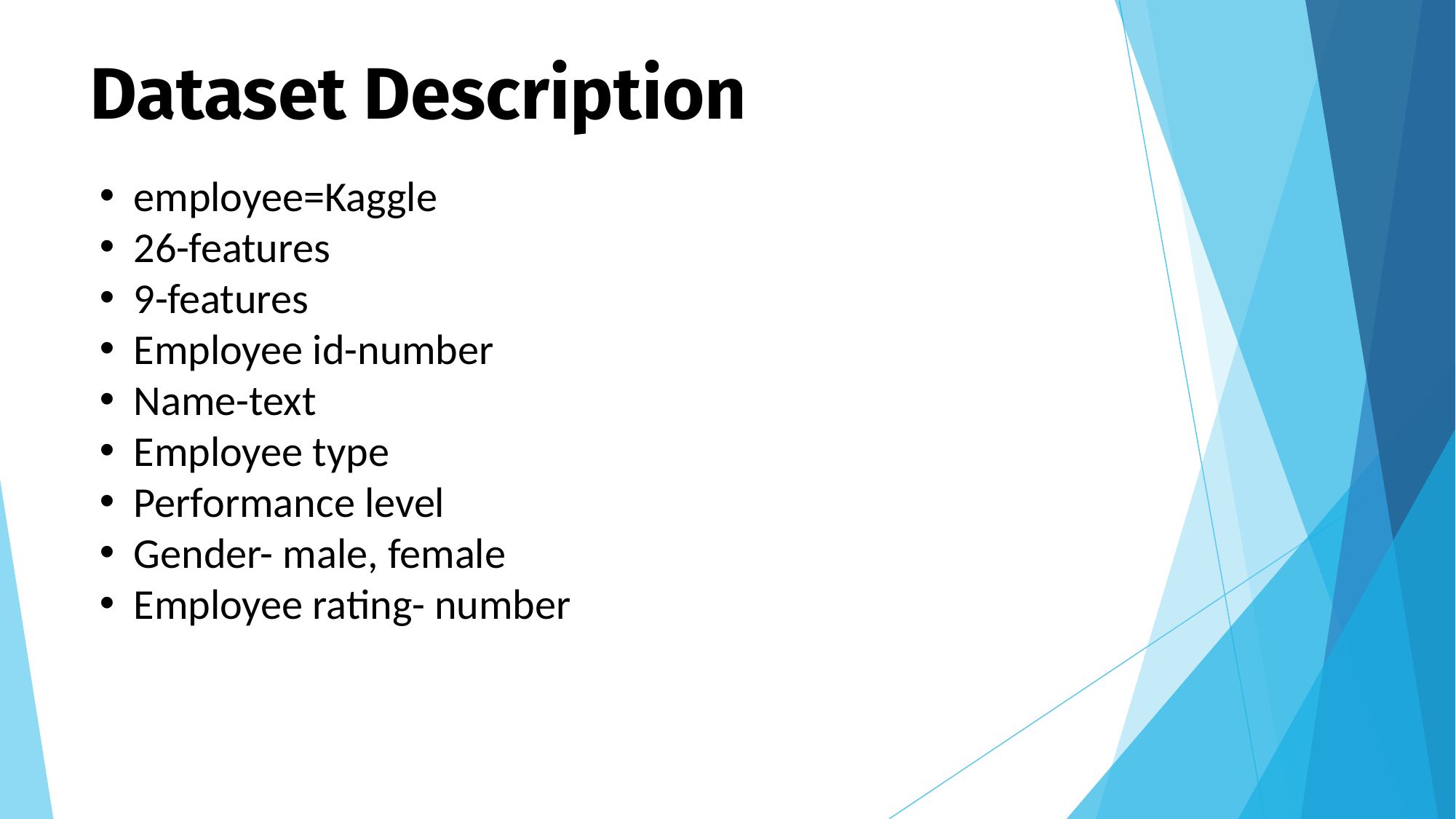

# Dataset Description
employee=Kaggle
26-features
9-features
Employee id-number
Name-text
Employee type
Performance level
Gender- male, female
Employee rating- number